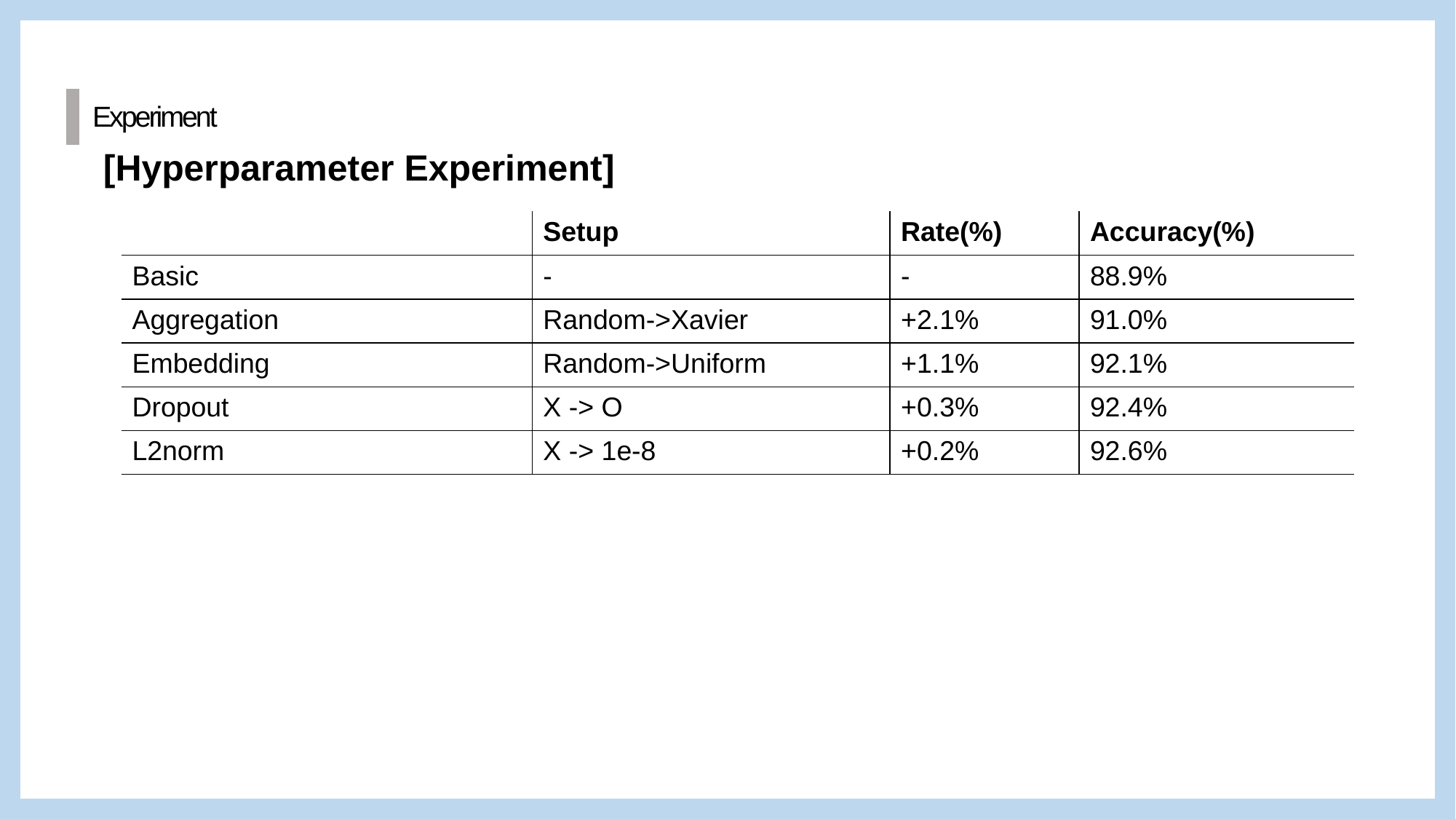

Experiment
[Hyperparameter Experiment]
|  | Setup | Rate(%) | Accuracy(%) |
| --- | --- | --- | --- |
| Basic | - | - | 88.9% |
| Aggregation | Random->Xavier | +2.1% | 91.0% |
| Embedding | Random->Uniform | +1.1% | 92.1% |
| Dropout | X -> O | +0.3% | 92.4% |
| L2norm | X -> 1e-8 | +0.2% | 92.6% |